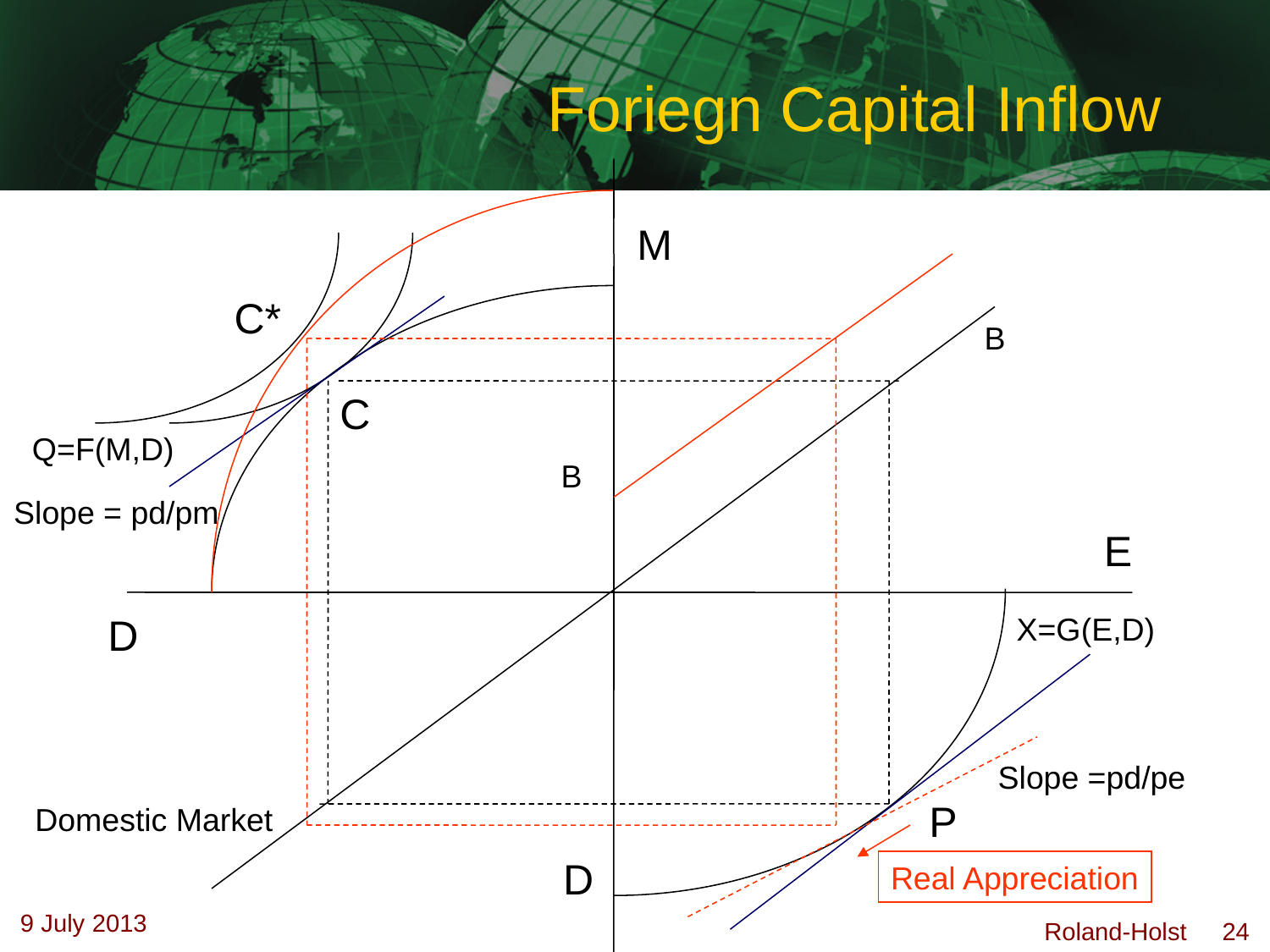

# Foriegn Capital Inflow

M

C*

B

C

Q=F(M,D)
B
Slope = pd/pm
E

D
X=G(E,D)

Slope =pd/pe
P
Domestic Market

D
Real Appreciation

EAE 5918